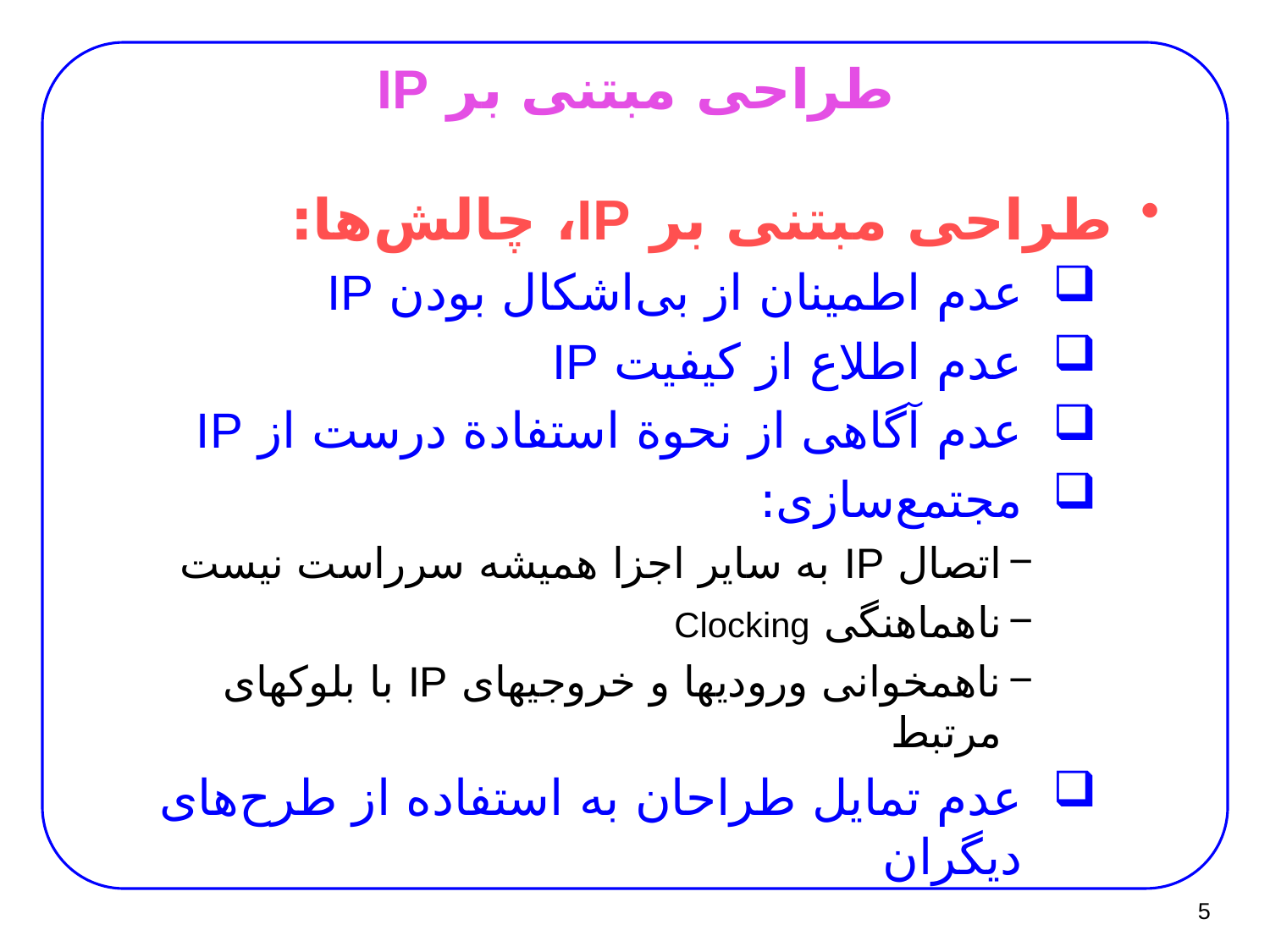

# طراحی مبتنی بر IP
طراحی مبتنی بر IP، چالش‌ها:
عدم اطمینان از بی‌اشکال بودن IP
عدم اطلاع از کیفیت IP
عدم آگاهی از نحوة استفادة درست از IP
مجتمع‌سازی:
اتصال IP به سایر اجزا همیشه سرراست نیست
ناهماهنگی Clocking
ناهمخوانی ورودی­ها و خروجی­های IP با بلوک­های مرتبط
عدم تمایل طراحان به استفاده از طرح‌های دیگران
5